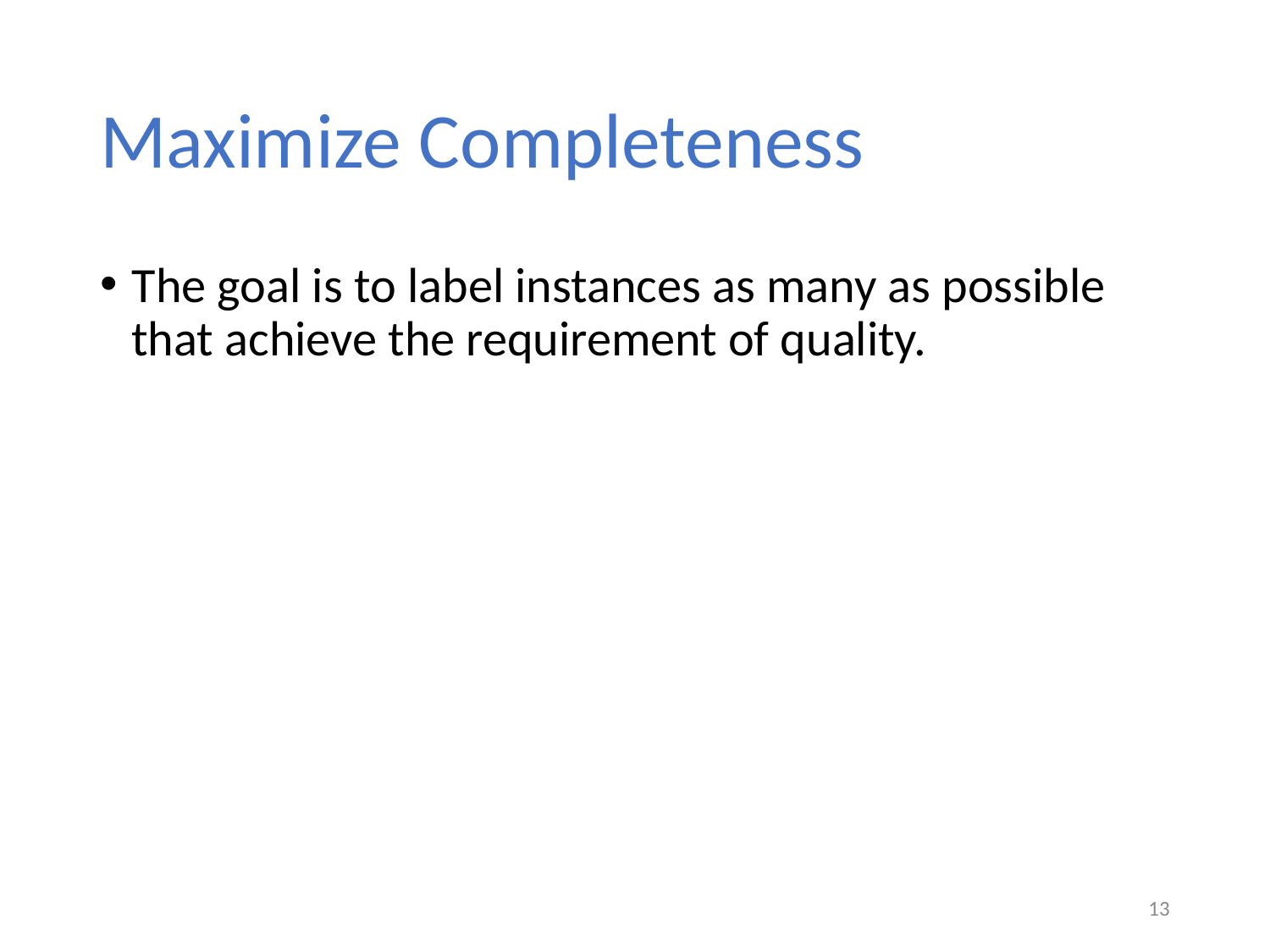

# Maximize Completeness
The goal is to label instances as many as possible that achieve the requirement of quality.

13